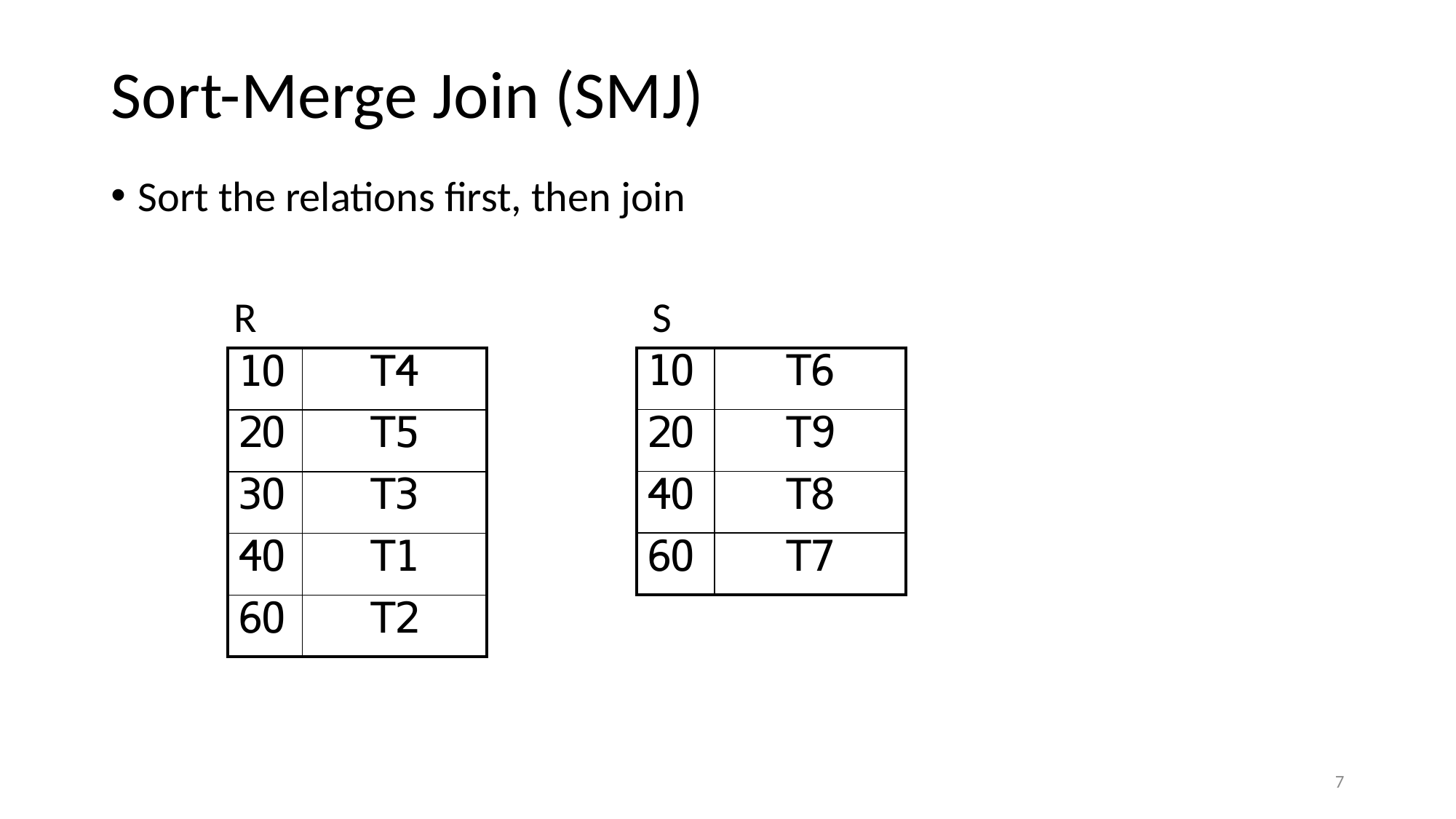

# Sort-Merge Join (SMJ)
Sort the relations first, then join
R
S
| 10 | T6 |
| --- | --- |
| 20 | T9 |
| 40 | T8 |
| 60 | T7 |
| 10 | T4 |
| --- | --- |
| 20 | T5 |
| 30 | T3 |
| 40 | T1 |
| 60 | T2 |
7